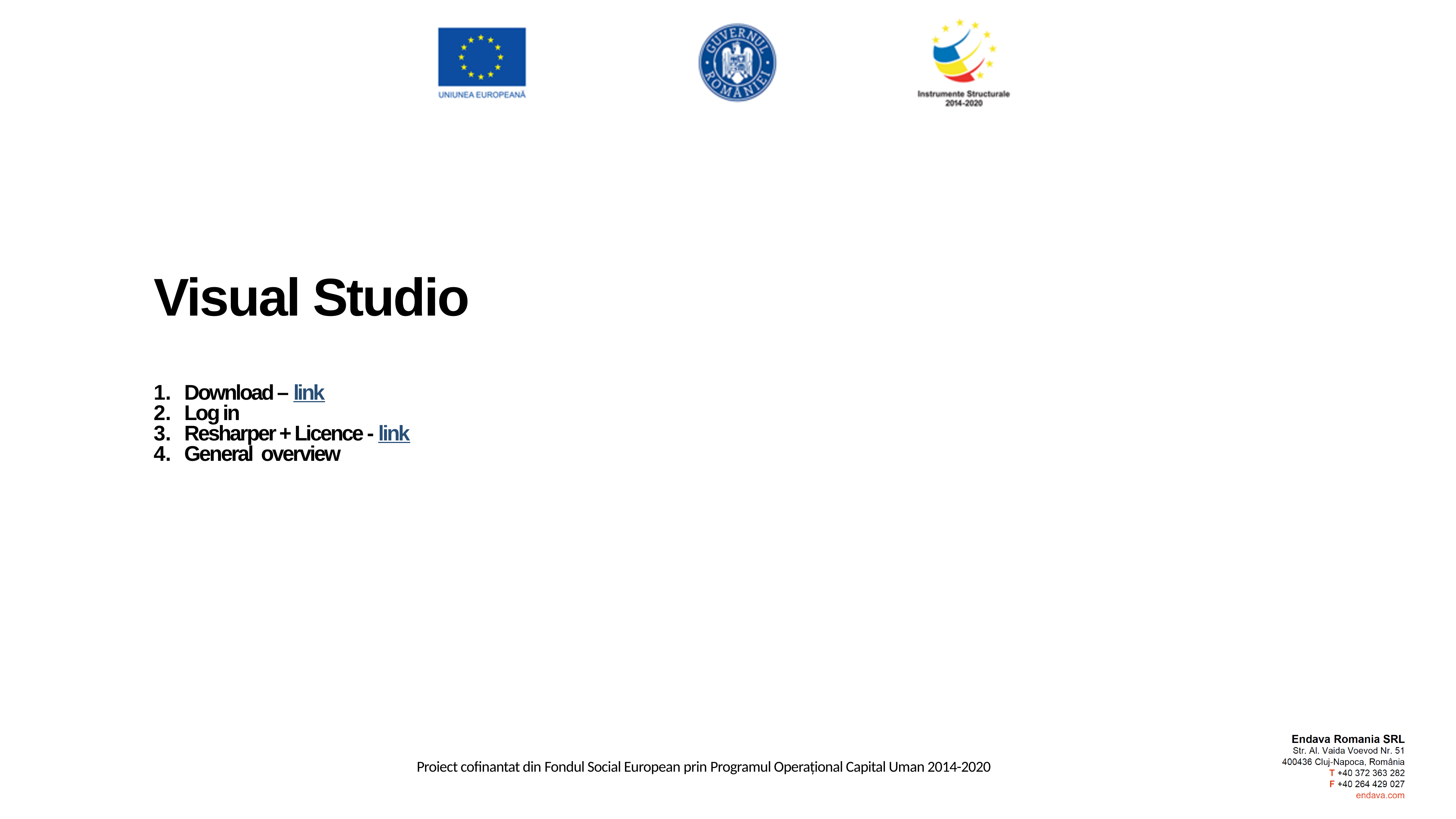

Visual Studio
Download – link
Log in
Resharper + Licence - link
General  overview